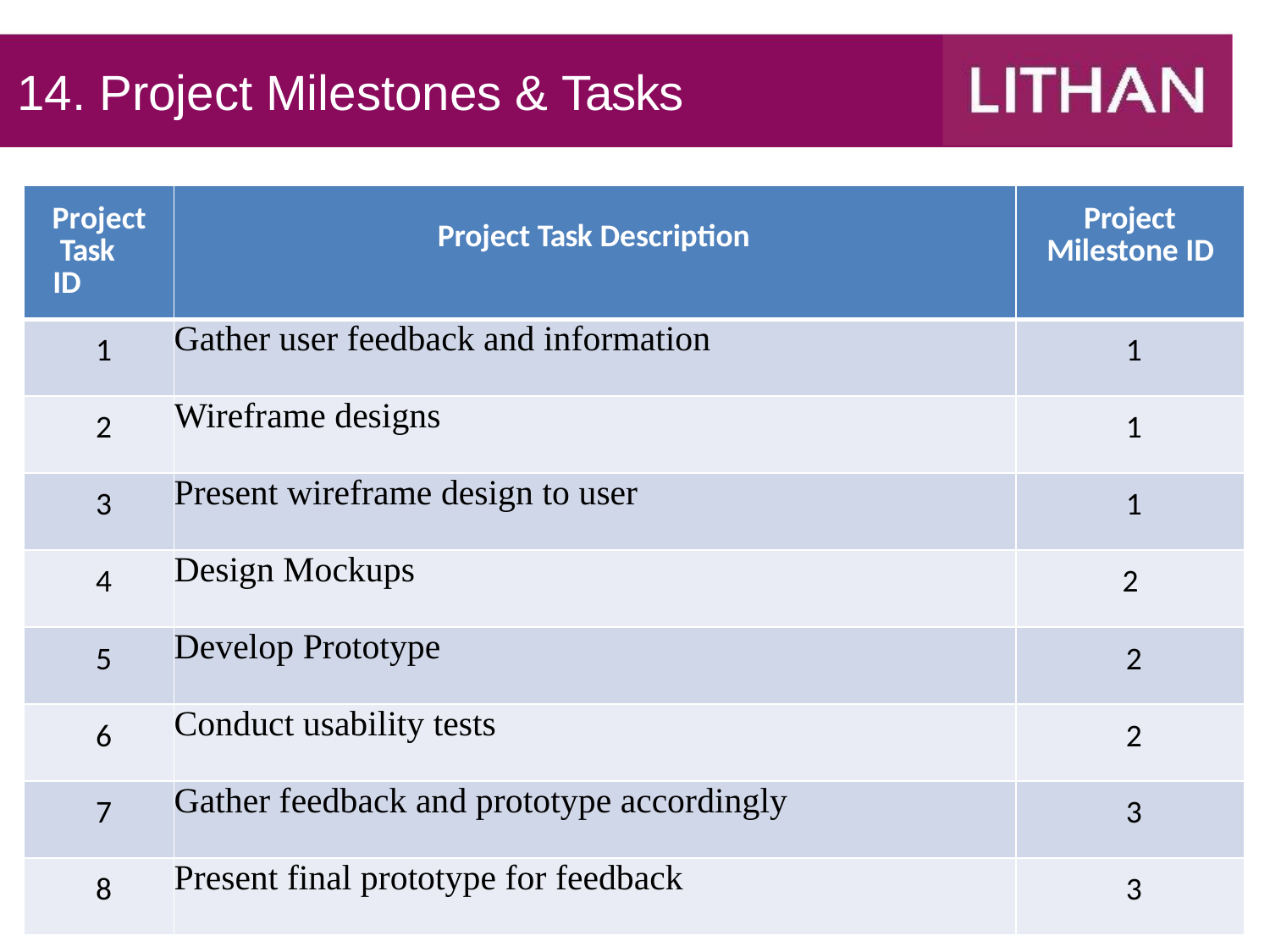

# 14. Project Milestones & Tasks
| Project Task ID | Project Task Description | Project Milestone ID |
| --- | --- | --- |
| 1 | Gather user feedback and information | 1 |
| 2 | Wireframe designs | 1 |
| 3 | Present wireframe design to user | 1 |
| 4 | Design Mockups | 2 |
| 5 | Develop Prototype | 2 |
| 6 | Conduct usability tests | 2 |
| 7 | Gather feedback and prototype accordingly | 3 |
| 8 | Present final prototype for feedback | 3 |